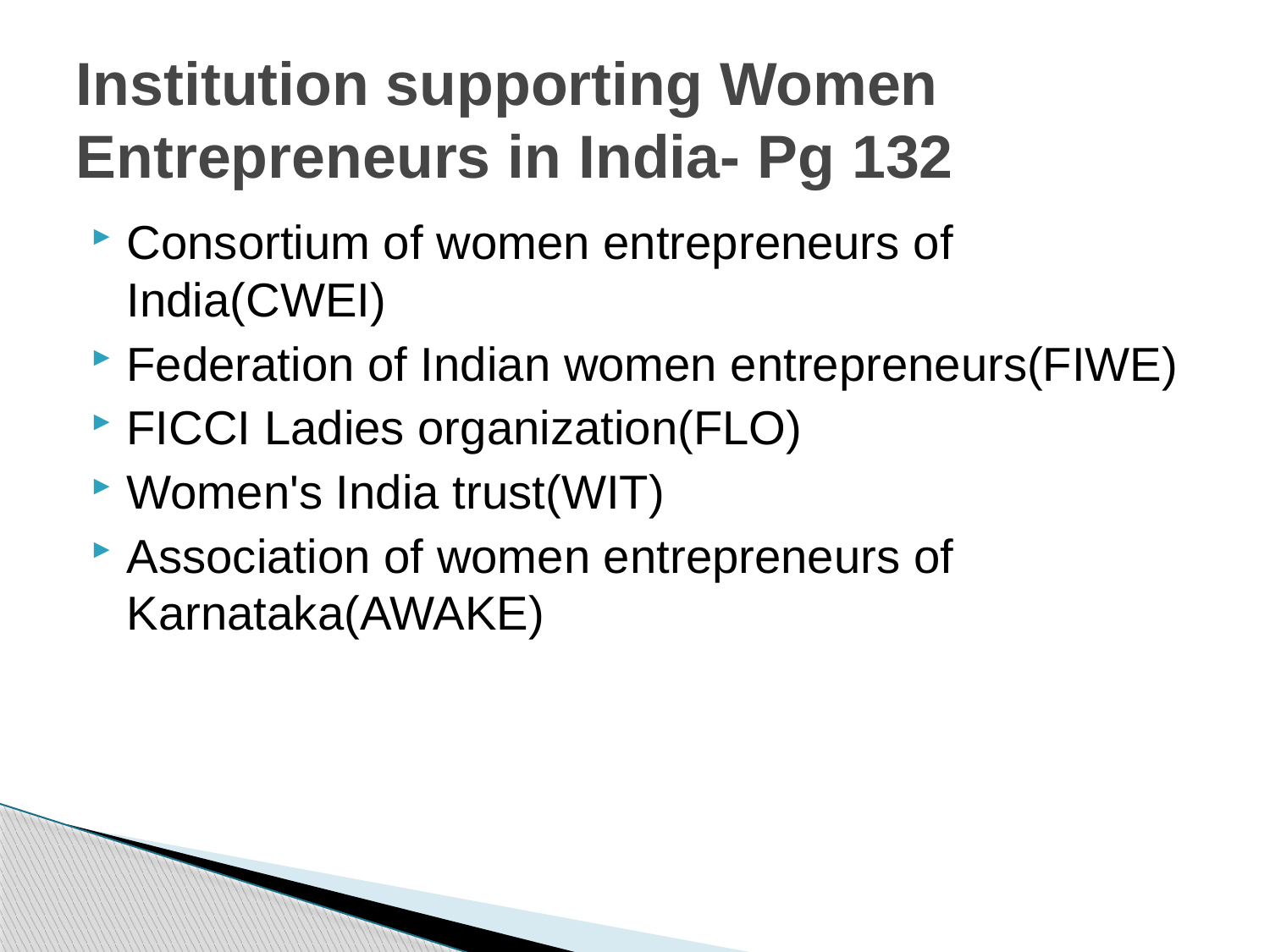

# Institution supporting Women Entrepreneurs in India- Pg 132
Consortium of women entrepreneurs of India(CWEI)
Federation of Indian women entrepreneurs(FIWE)
FICCI Ladies organization(FLO)
Women's India trust(WIT)
Association of women entrepreneurs of Karnataka(AWAKE)